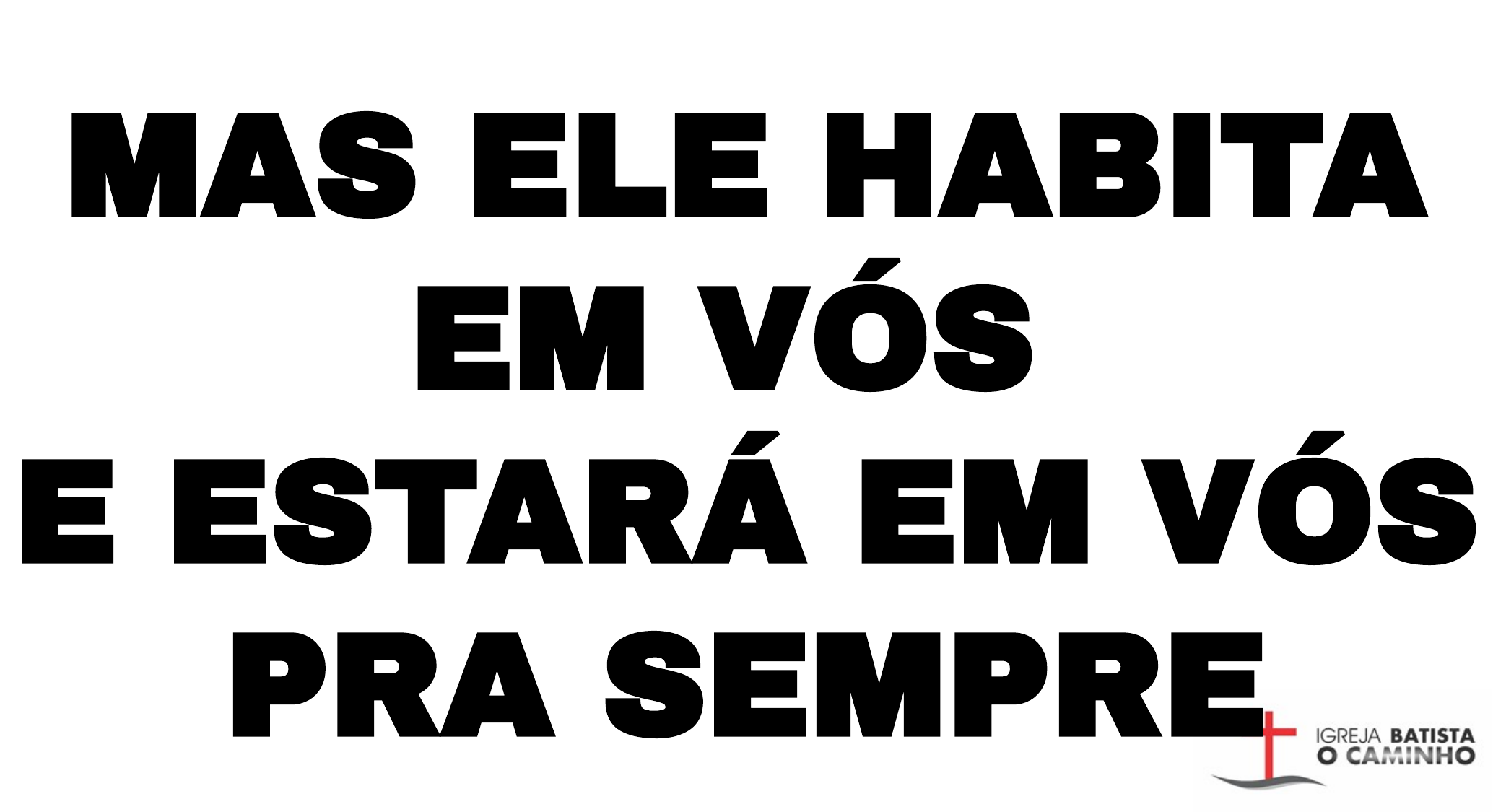

MAS ELE HABITA EM VÓS
E ESTARÁ EM VÓS PRA SEMPRE